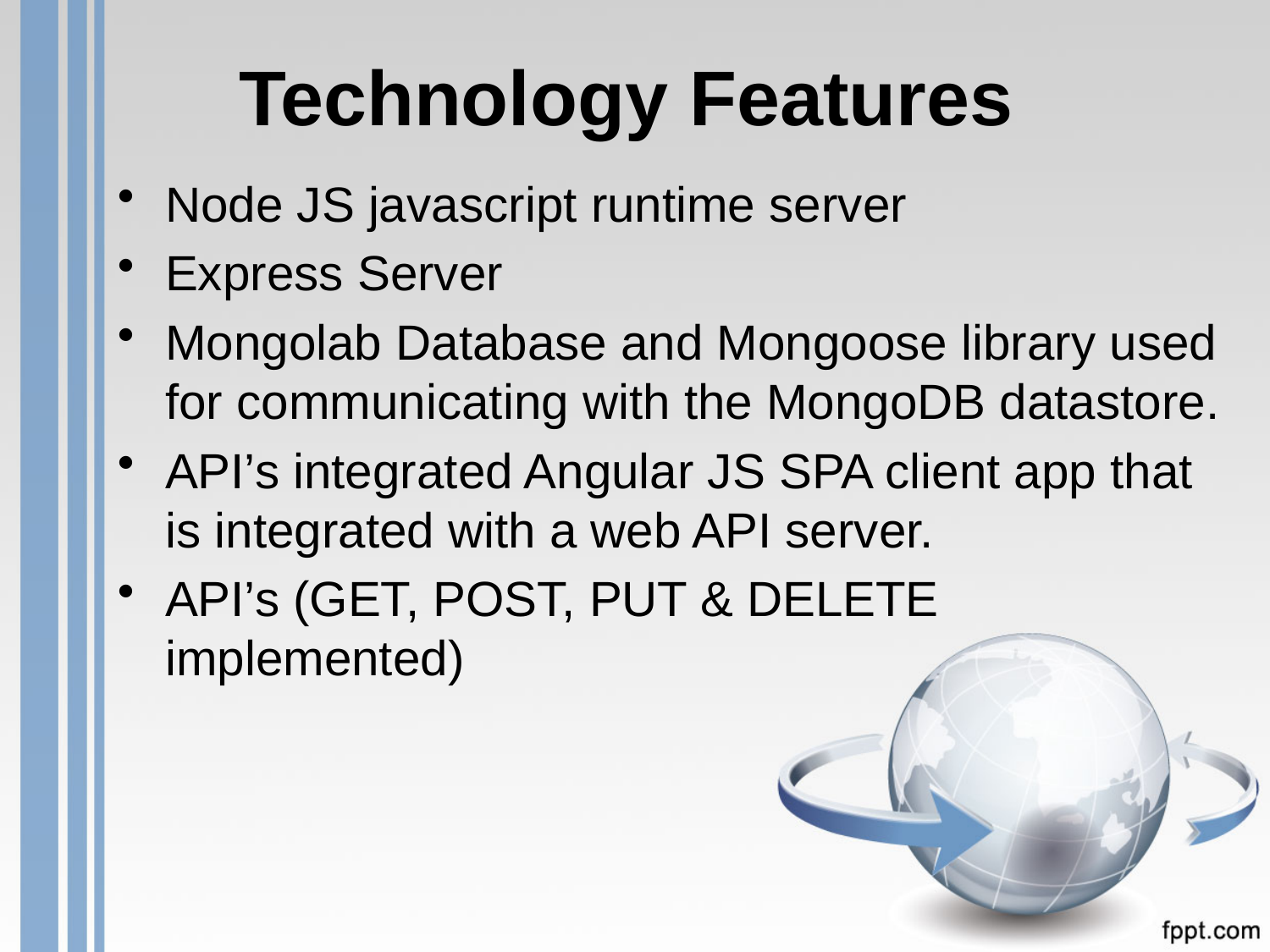

# Technology Features
Node JS javascript runtime server
Express Server
Mongolab Database and Mongoose library used for communicating with the MongoDB datastore.
API’s integrated Angular JS SPA client app that is integrated with a web API server.
API’s (GET, POST, PUT & DELETE implemented)